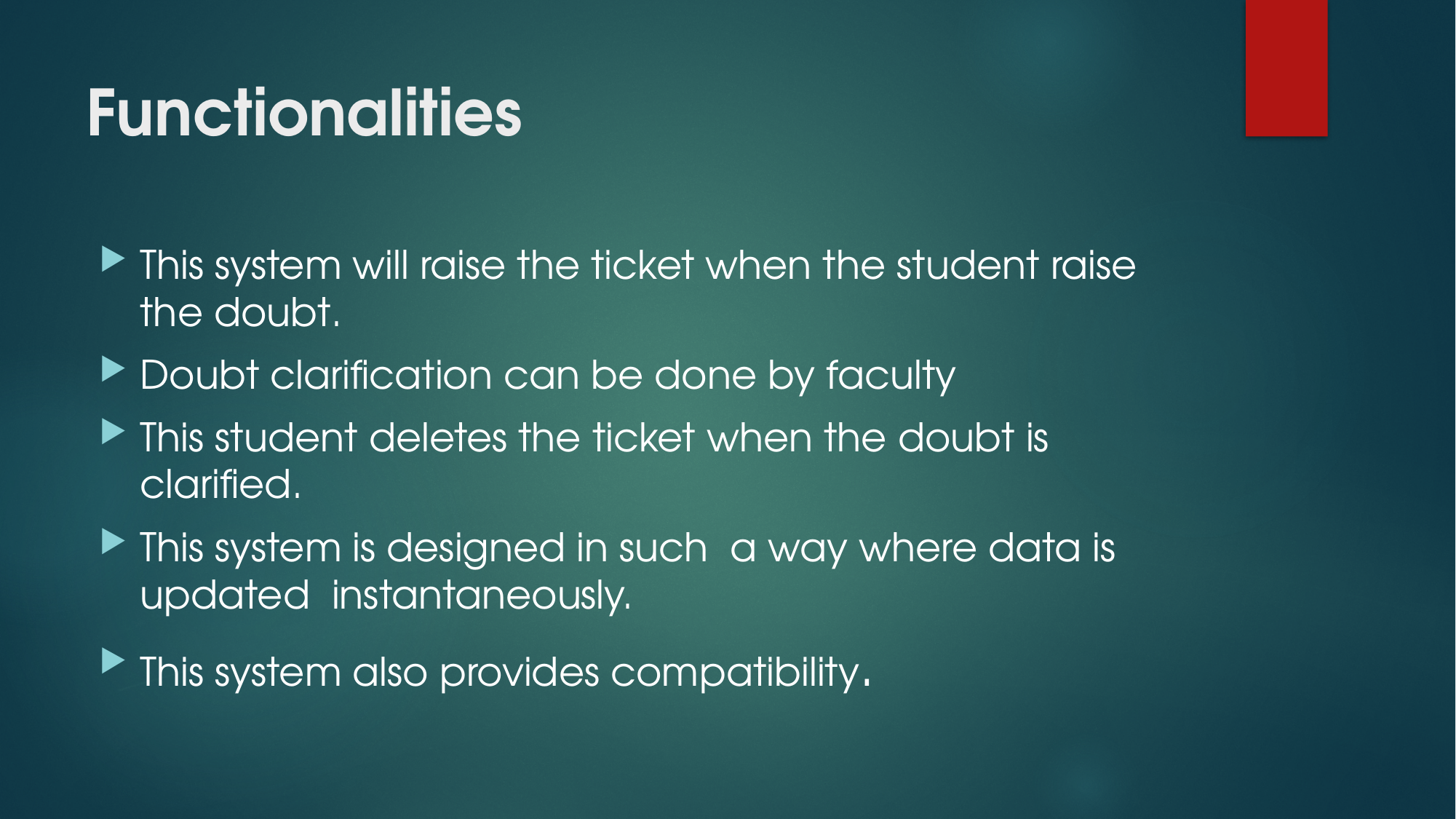

# Functionalities
This system will raise the ticket when the student raise the doubt.
Doubt clarification can be done by faculty
This student deletes the ticket when the doubt is clarified.
This system is designed in such  a way where data is updated  instantaneously.
This system also provides compatibility.